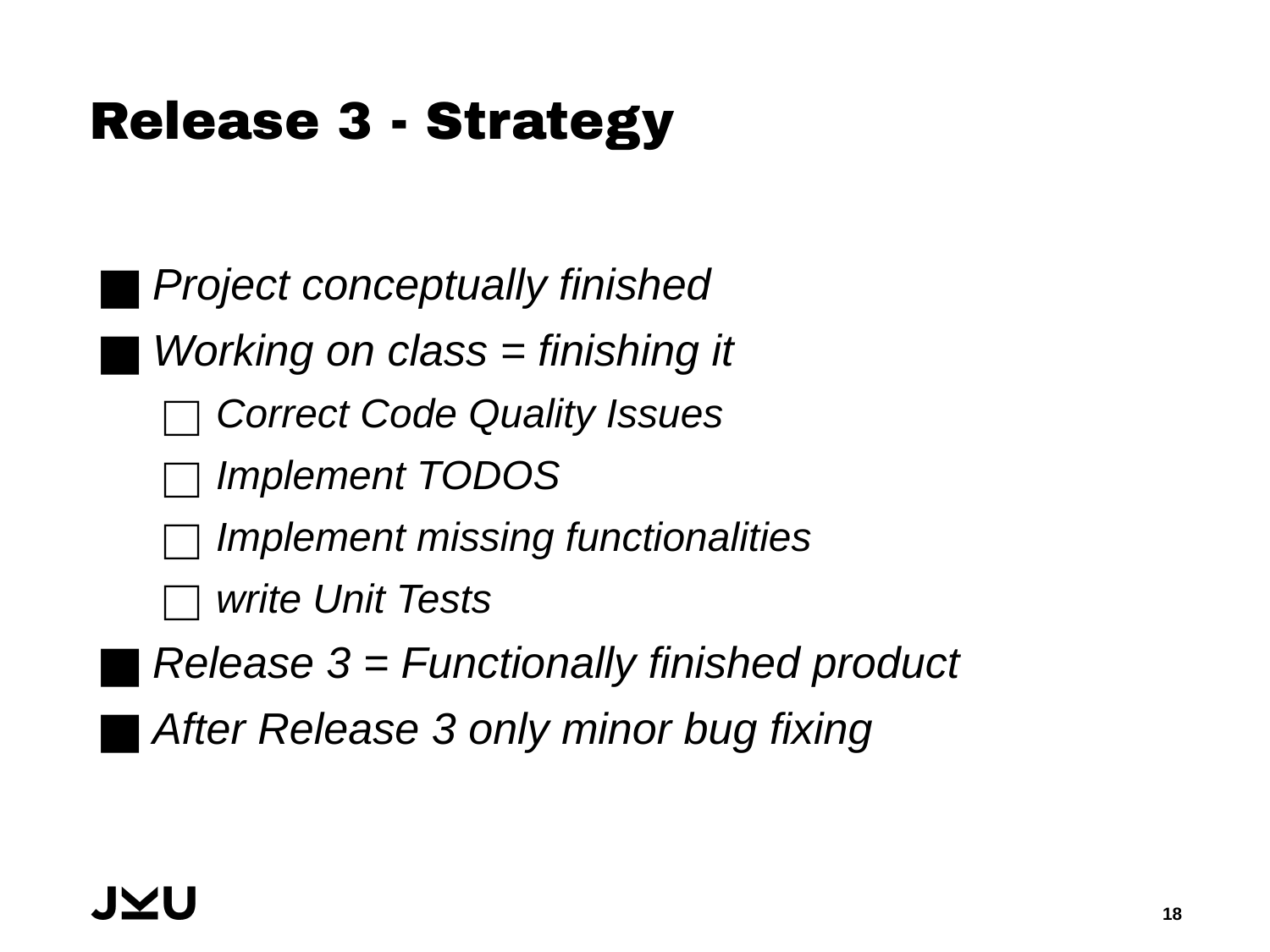

# Release 3 - Strategy
Project conceptually finished
Working on class = finishing it
Correct Code Quality Issues
Implement TODOS
Implement missing functionalities
write Unit Tests
Release 3 = Functionally finished product
After Release 3 only minor bug fixing

18